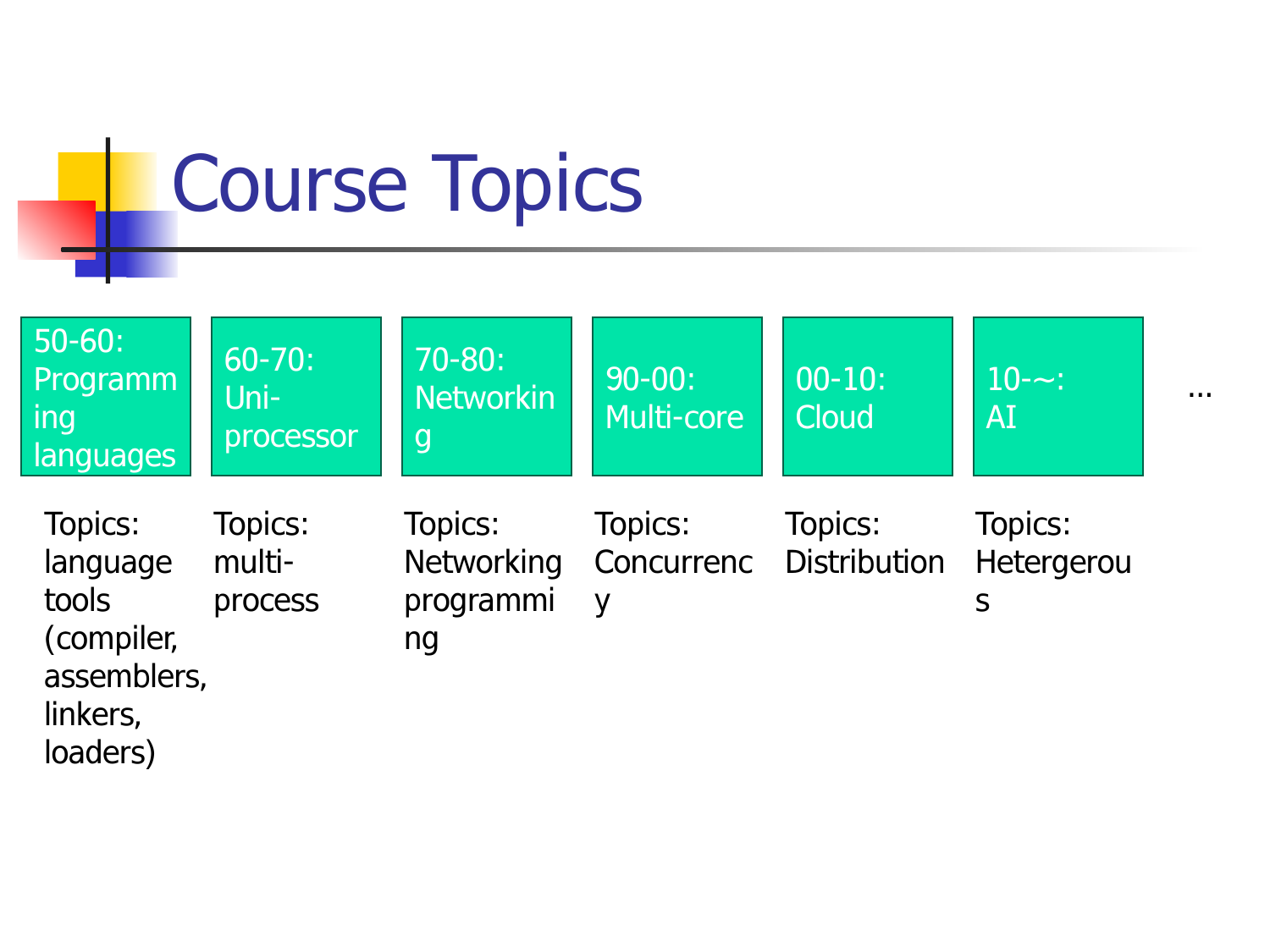

# Course Topics
50-60:
Programming languages
60-70:
Uni-processor
70-80:
Networking
90-00:
Multi-core
00-10:
Cloud
10-~:
AI
…
Topics:
language tools (compiler, assemblers, linkers, loaders)
Topics:
multi-process
Topics:
Networking programming
Topics:
Concurrency
Topics:
Distribution
Topics:
Hetergerous